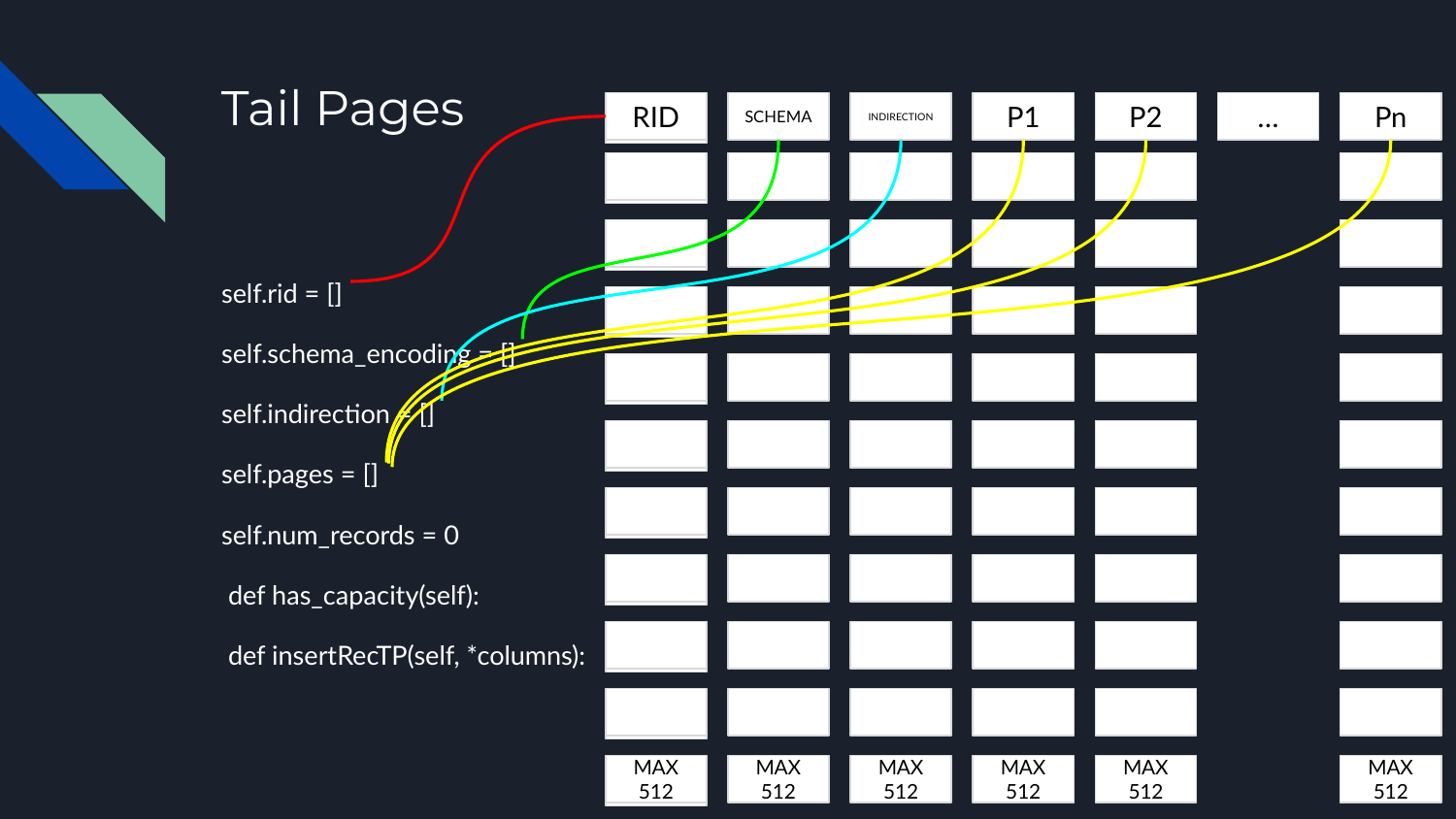

# Tail Pages
RID
SCHEMA
INDIRECTION
P1
P2
…
Pn
RID

self.rid = []
self.schema_encoding = []
self.indirection = []
self.pages = []
self.num_records = 0
 def has_capacity(self):
 def insertRecTP(self, *columns):

MAX 512
MAX 512
MAX 512
MAX 512
MAX 512
MAX 512
MAX 512